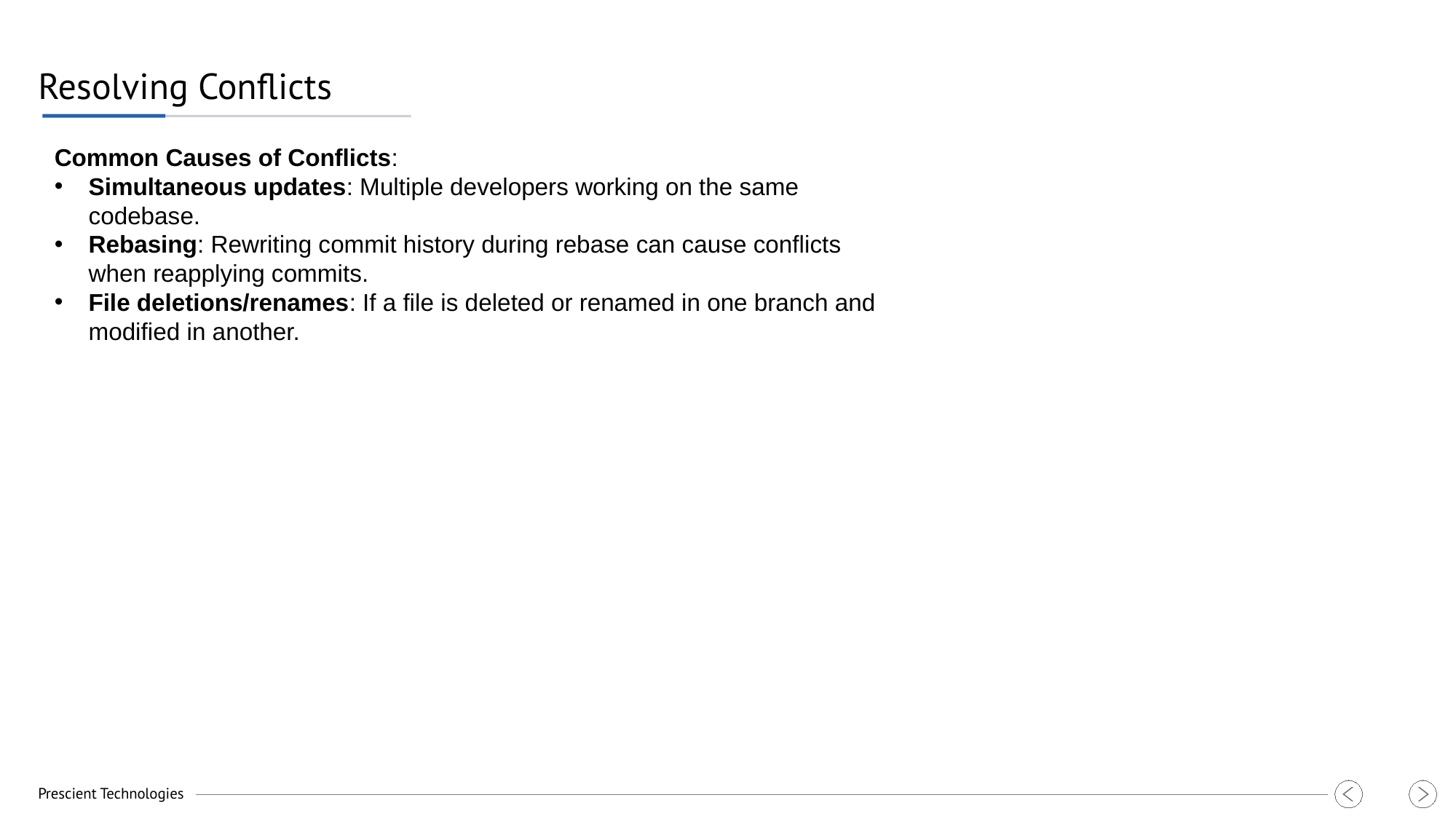

Resolving Conflicts
Common Causes of Conflicts:
Simultaneous updates: Multiple developers working on the same codebase.
Rebasing: Rewriting commit history during rebase can cause conflicts when reapplying commits.
File deletions/renames: If a file is deleted or renamed in one branch and modified in another.

14